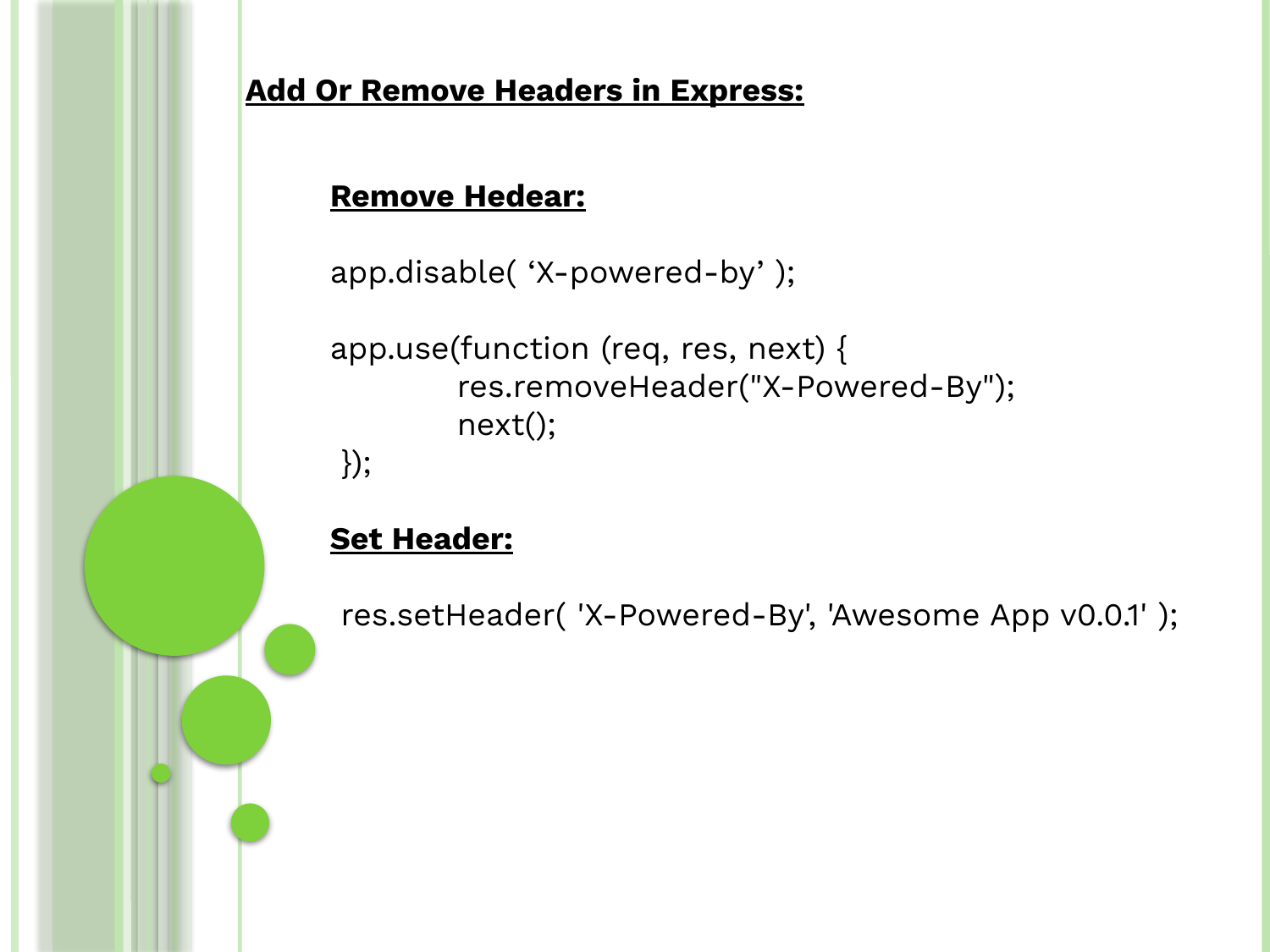

Add Or Remove Headers in Express:
Remove Hedear:

app.disable( ‘X-powered-by’ );

app.use(function (req, res, next) {
	res.removeHeader("X-Powered-By");
	next();
 });

Set Header:

 res.setHeader( 'X-Powered-By', 'Awesome App v0.0.1' );